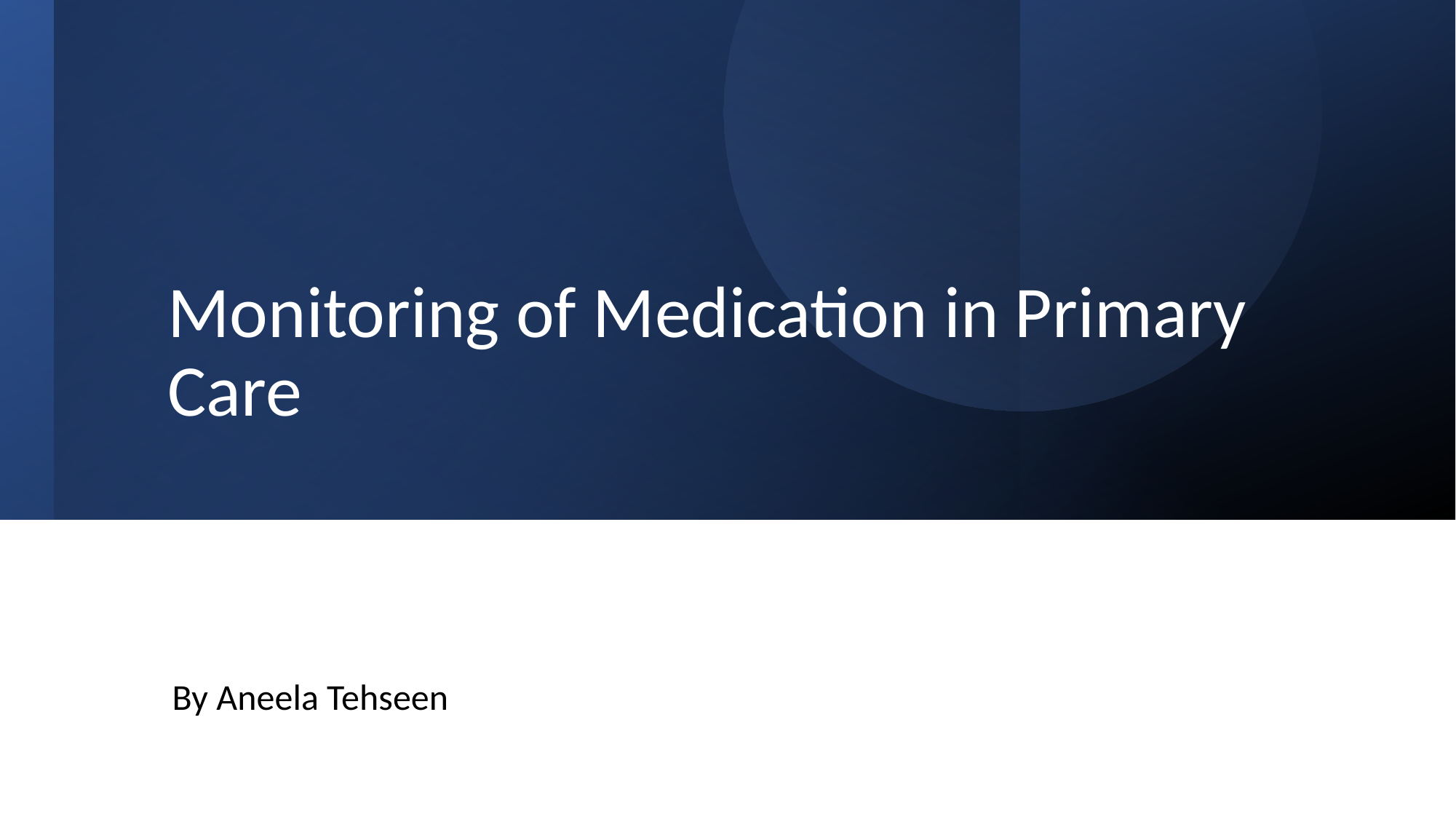

# Monitoring of Medication in Primary Care

By Aneela Tehseen